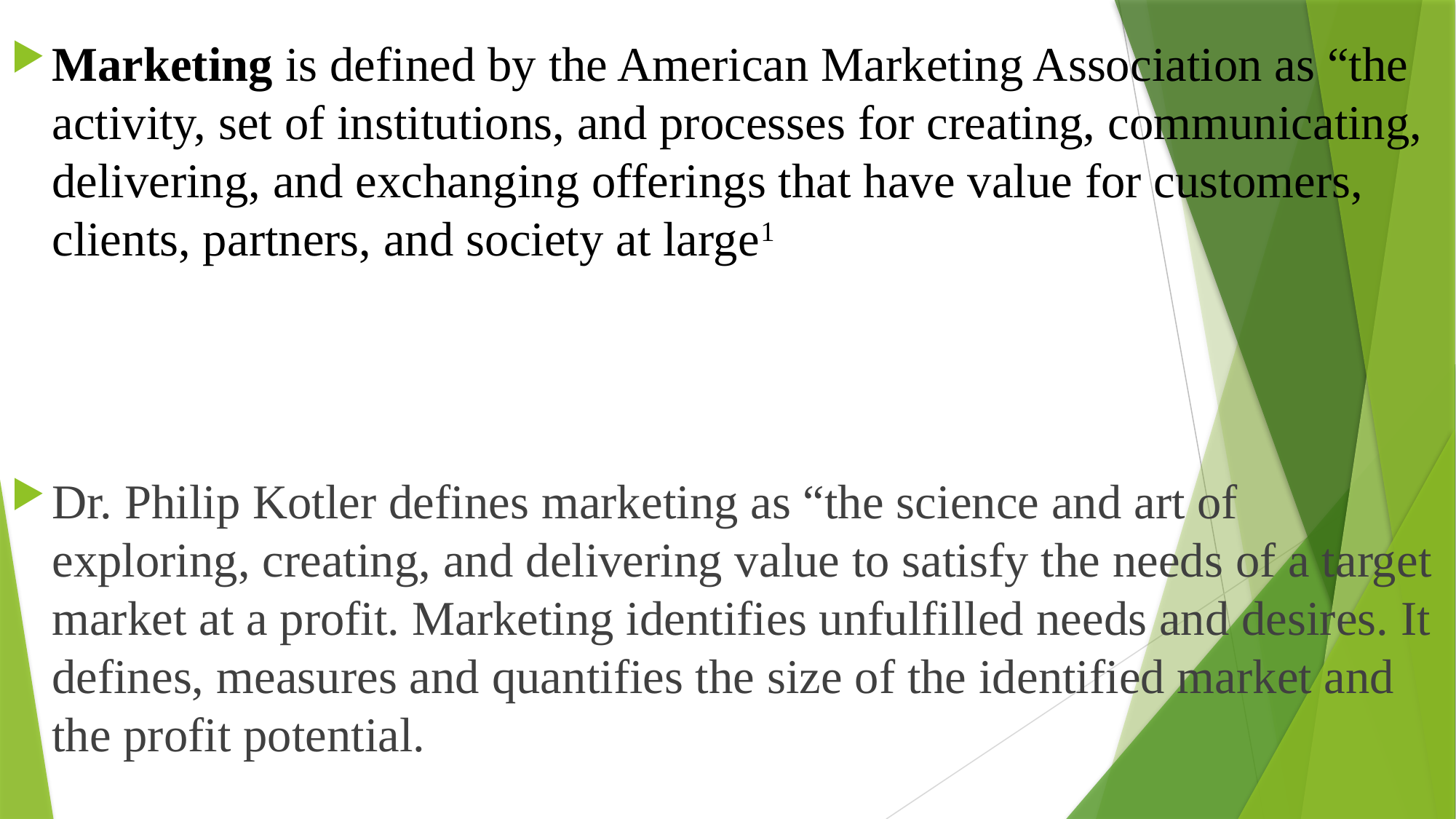

Marketing is defined by the American Marketing Association as “the activity, set of institutions, and processes for creating, communicating, delivering, and exchanging offerings that have value for customers, clients, partners, and society at large1

Dr. Philip Kotler defines marketing as “the science and art of exploring, creating, and delivering value to satisfy the needs of a target market at a profit. Marketing identifies unfulfilled needs and desires. It defines, measures and quantifies the size of the identified market and the profit potential.